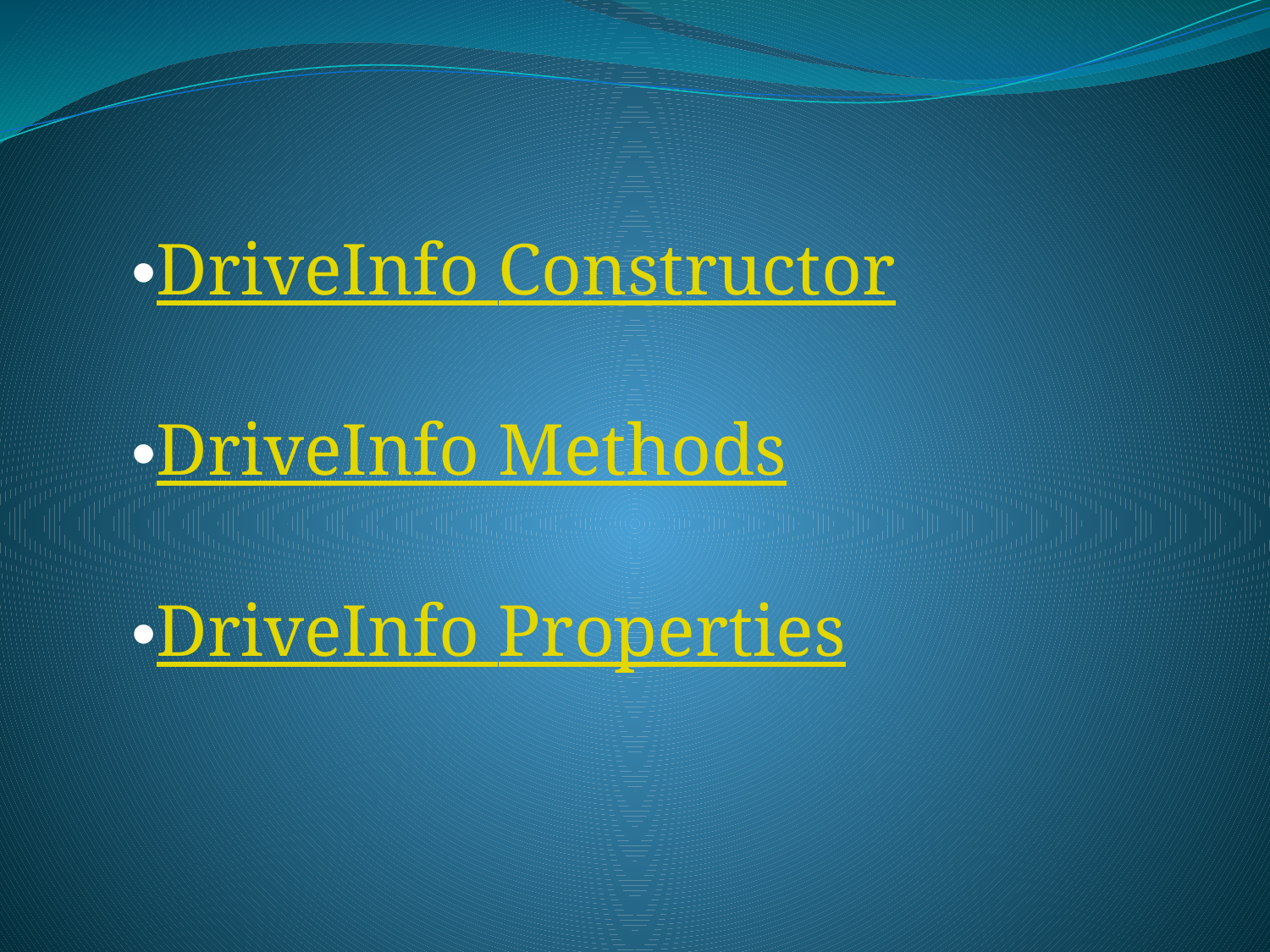

#
DriveInfo Constructor

DriveInfo Methods

DriveInfo Properties